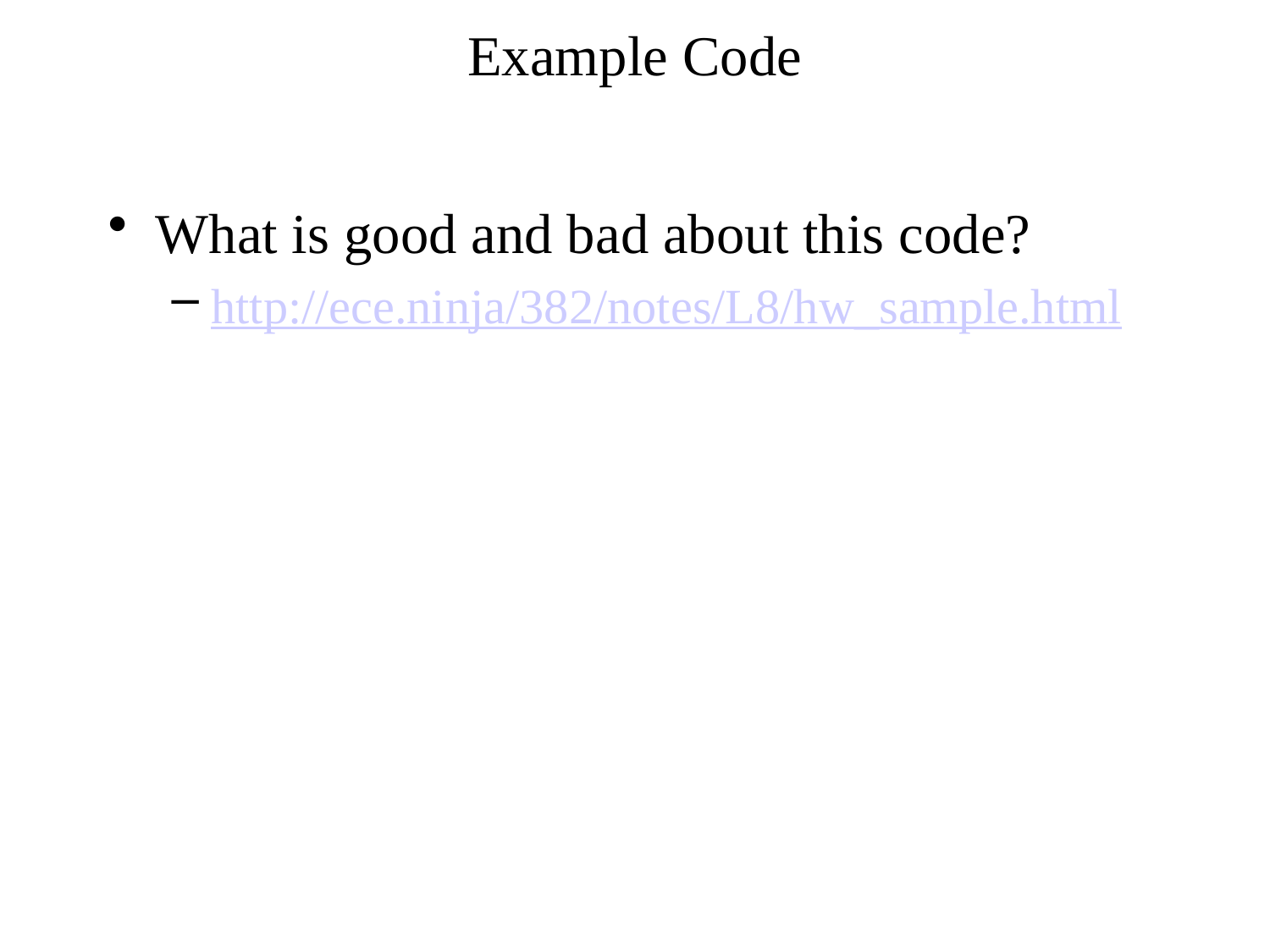

# Example Code
What is good and bad about this code?
http://ece.ninja/382/notes/L8/hw_sample.html